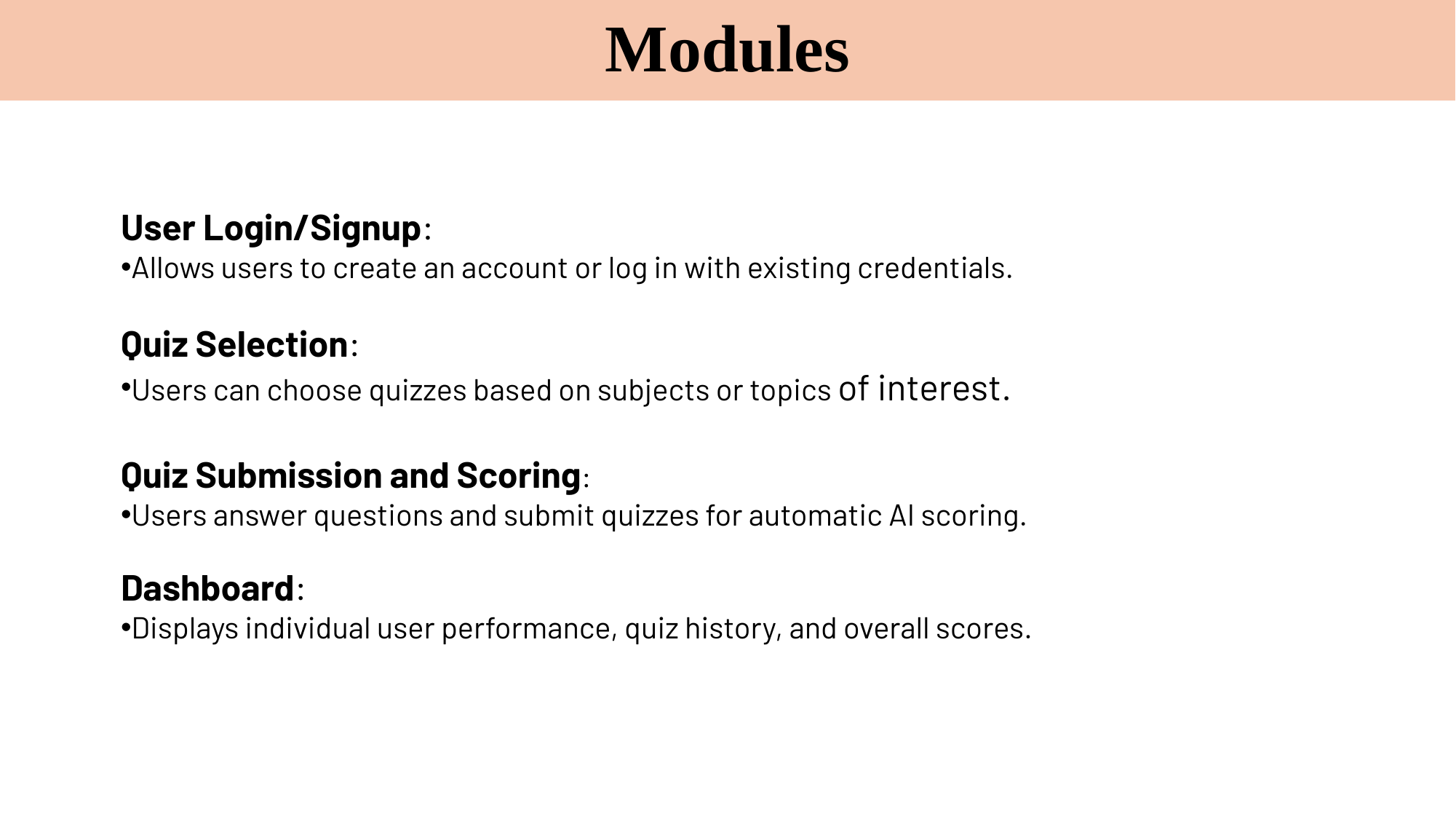

Modules
User Login/Signup:
Allows users to create an account or log in with existing credentials.

Quiz Selection:
Users can choose quizzes based on subjects or topics of interest.

Quiz Submission and Scoring:
Users answer questions and submit quizzes for automatic AI scoring.

Dashboard:
Displays individual user performance, quiz history, and overall scores.